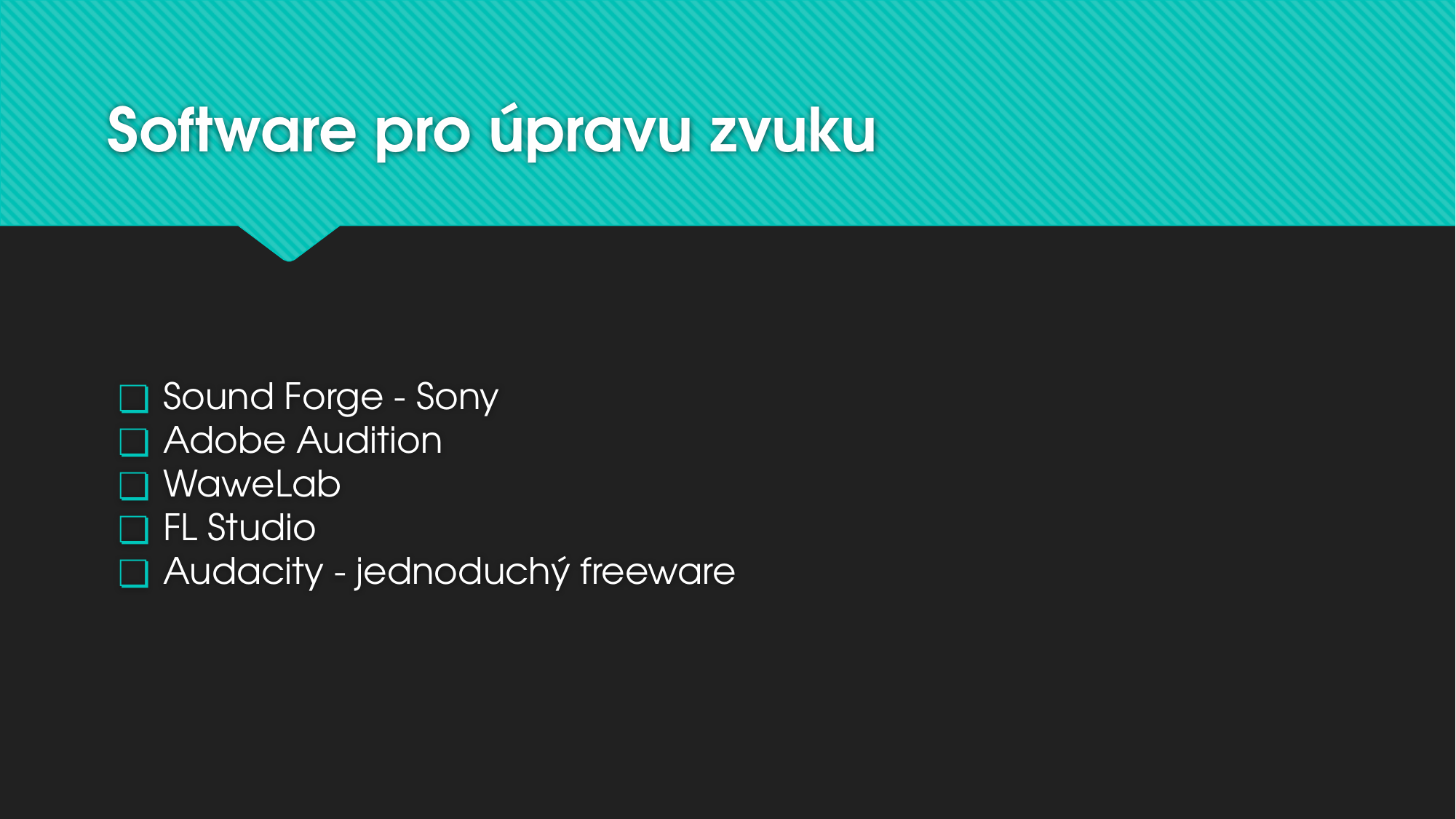

# Software pro úpravu zvuku
Sound Forge - Sony
Adobe Audition
WaweLab
FL Studio
Audacity - jednoduchý freeware